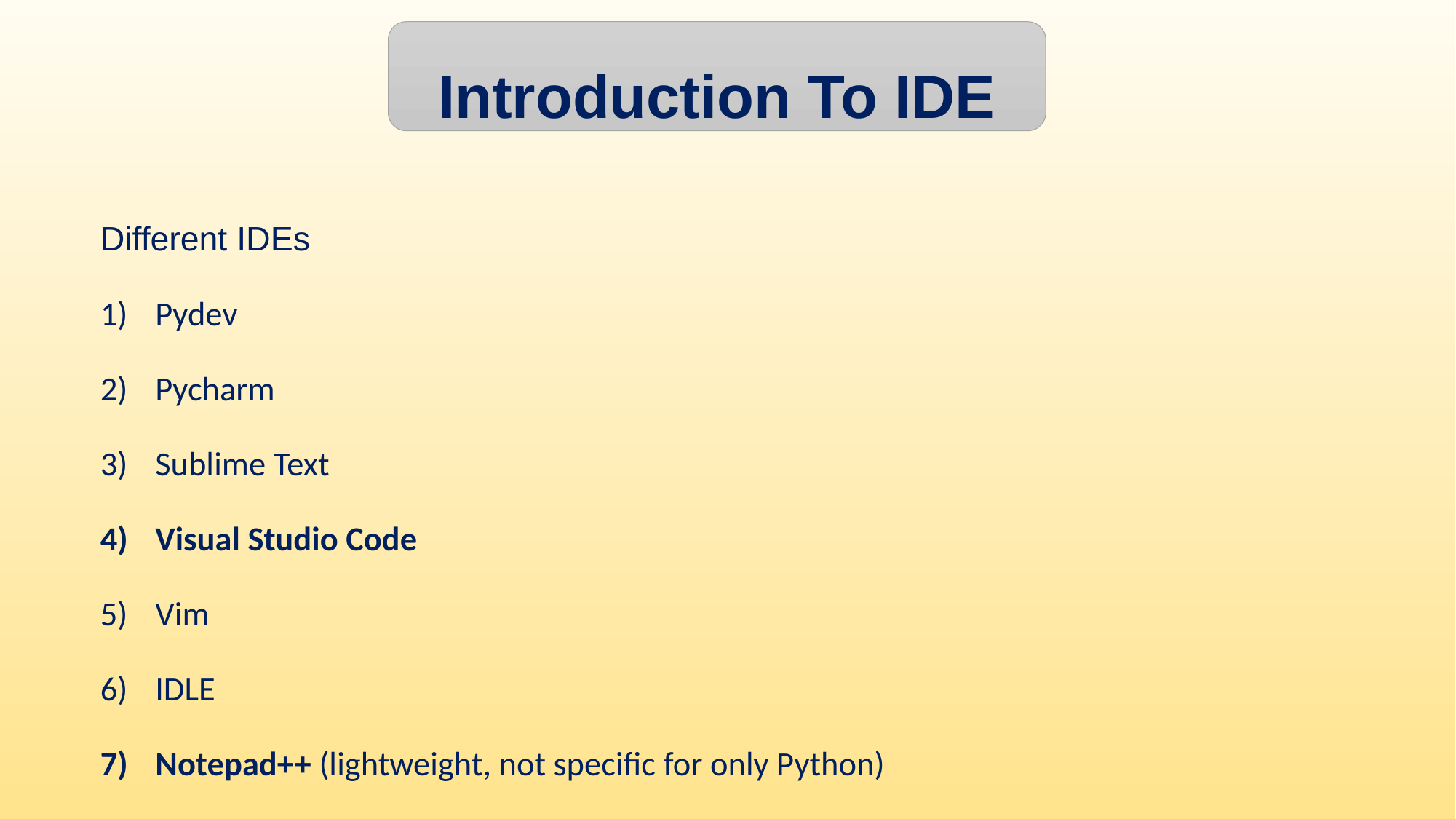

Introduction To IDE
Different IDEs
Pydev
Pycharm
Sublime Text
Visual Studio Code
Vim
IDLE
Notepad++ (lightweight, not specific for only Python)